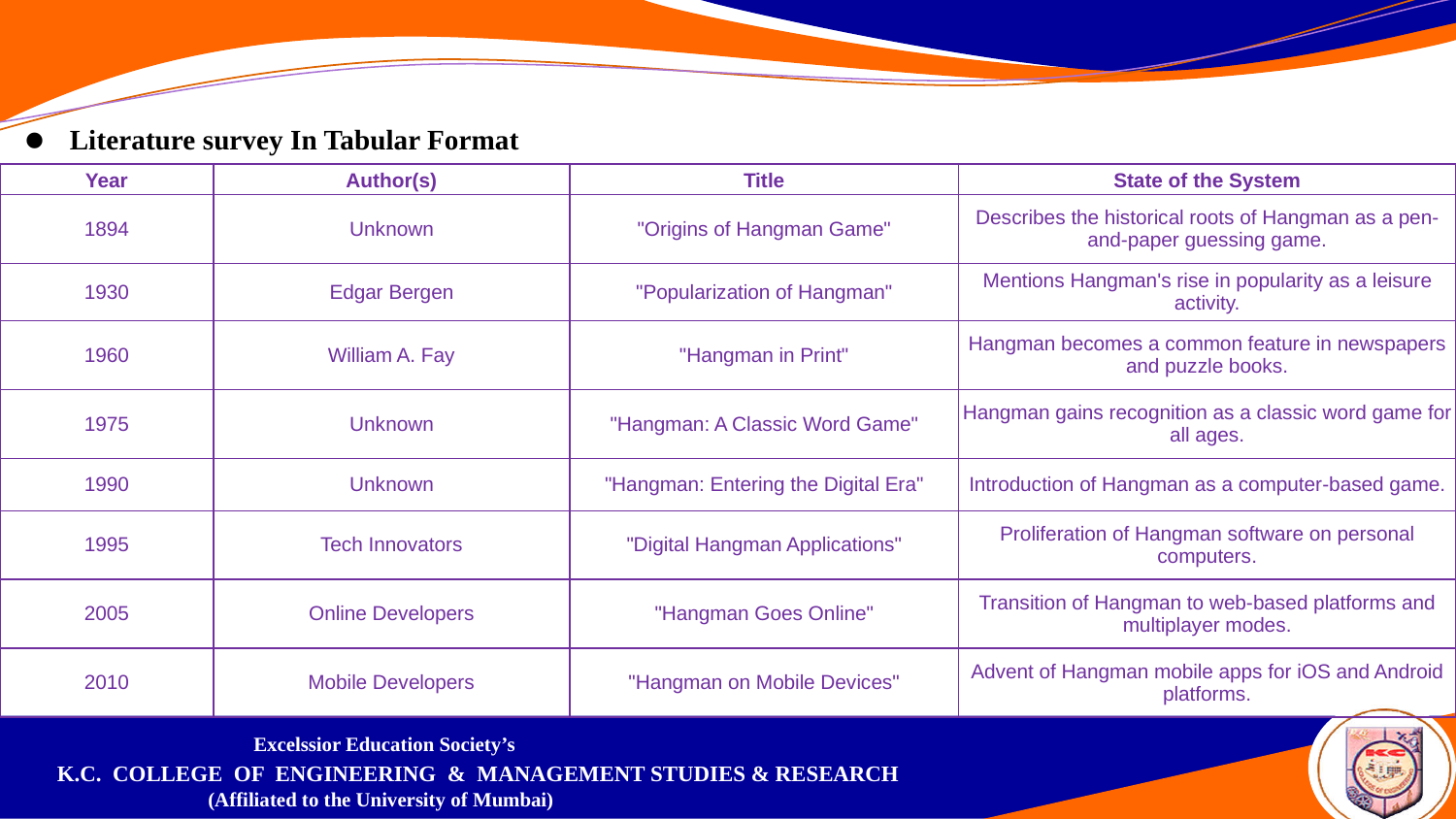

Literature survey In Tabular Format
| Year | Author(s) | Title | State of the System |
| --- | --- | --- | --- |
| 1894 | Unknown | "Origins of Hangman Game" | Describes the historical roots of Hangman as a pen-and-paper guessing game. |
| 1930 | Edgar Bergen | "Popularization of Hangman" | Mentions Hangman's rise in popularity as a leisure activity. |
| 1960 | William A. Fay | "Hangman in Print" | Hangman becomes a common feature in newspapers and puzzle books. |
| 1975 | Unknown | "Hangman: A Classic Word Game" | Hangman gains recognition as a classic word game for all ages. |
| 1990 | Unknown | "Hangman: Entering the Digital Era" | Introduction of Hangman as a computer-based game. |
| 1995 | Tech Innovators | "Digital Hangman Applications" | Proliferation of Hangman software on personal computers. |
| 2005 | Online Developers | "Hangman Goes Online" | Transition of Hangman to web-based platforms and multiplayer modes. |
| 2010 | Mobile Developers | "Hangman on Mobile Devices" | Advent of Hangman mobile apps for iOS and Android platforms. |